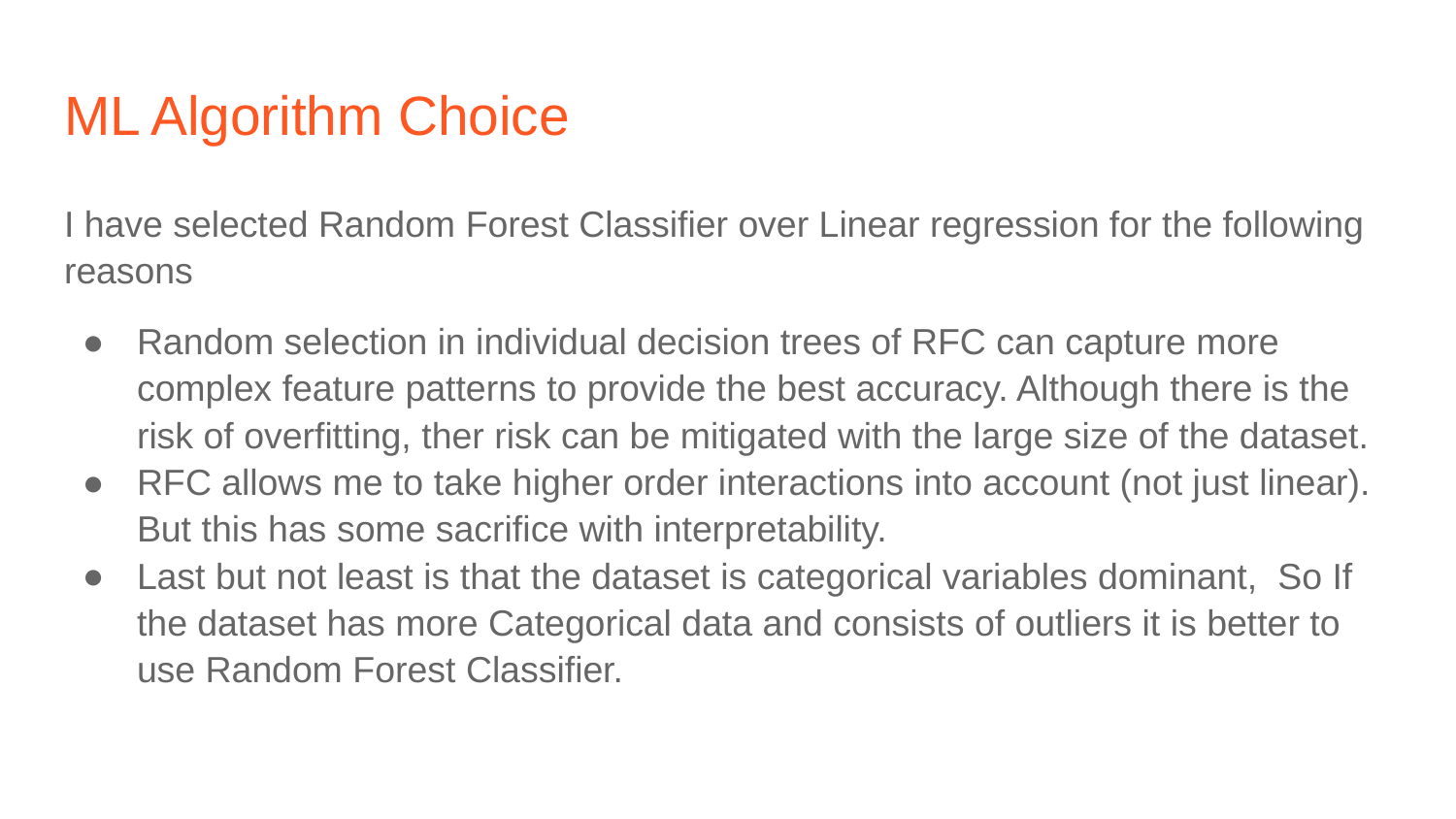

# ML Algorithm Choice
I have selected Random Forest Classifier over Linear regression for the following reasons
Random selection in individual decision trees of RFC can capture more complex feature patterns to provide the best accuracy. Although there is the risk of overfitting, ther risk can be mitigated with the large size of the dataset.
RFC allows me to take higher order interactions into account (not just linear). But this has some sacrifice with interpretability.
Last but not least is that the dataset is categorical variables dominant,  So If the dataset has more Categorical data and consists of outliers it is better to use Random Forest Classifier.